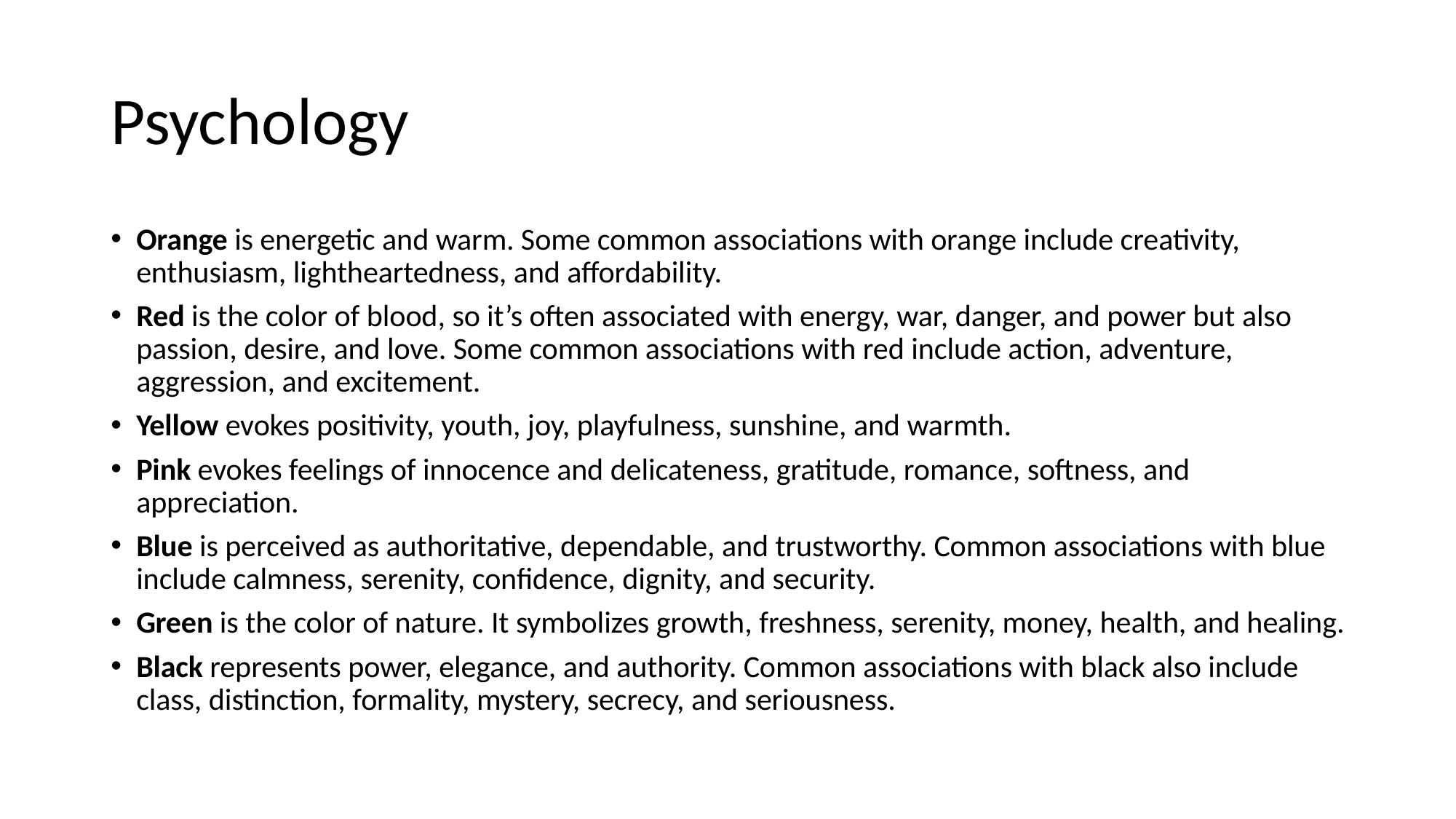

# Psychology
Orange is energetic and warm. Some common associations with orange include creativity, enthusiasm, lightheartedness, and affordability.
Red is the color of blood, so it’s often associated with energy, war, danger, and power but also passion, desire, and love. Some common associations with red include action, adventure, aggression, and excitement.
Yellow evokes positivity, youth, joy, playfulness, sunshine, and warmth.
Pink evokes feelings of innocence and delicateness, gratitude, romance, softness, and appreciation.
Blue is perceived as authoritative, dependable, and trustworthy. Common associations with blue include calmness, serenity, confidence, dignity, and security.
Green is the color of nature. It symbolizes growth, freshness, serenity, money, health, and healing.
Black represents power, elegance, and authority. Common associations with black also include class, distinction, formality, mystery, secrecy, and seriousness.